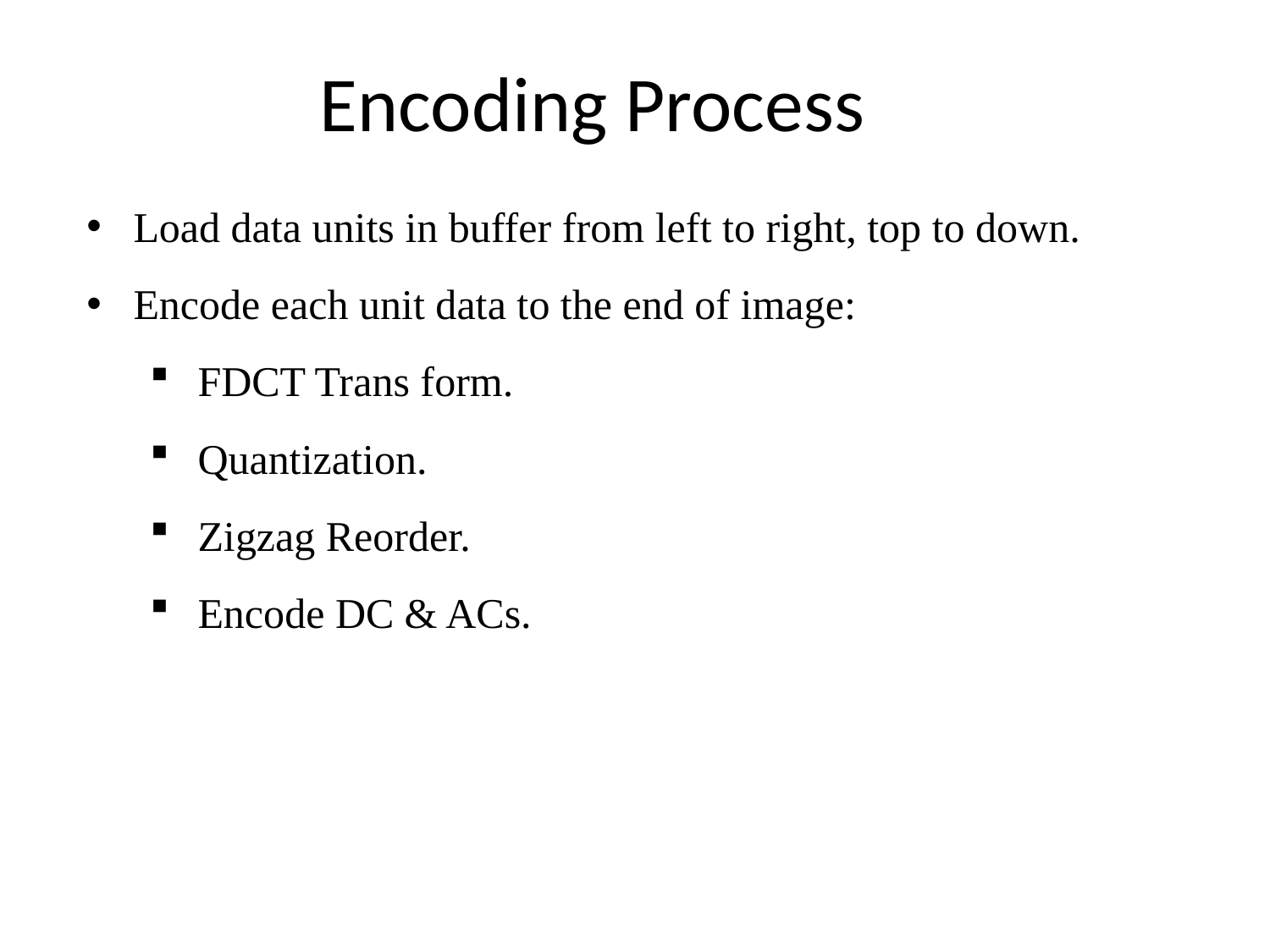

Encoding Process
Load data units in buffer from left to right, top to down.
Encode each unit data to the end of image:
FDCT Trans form.
Quantization.
Zigzag Reorder.
Encode DC & ACs.